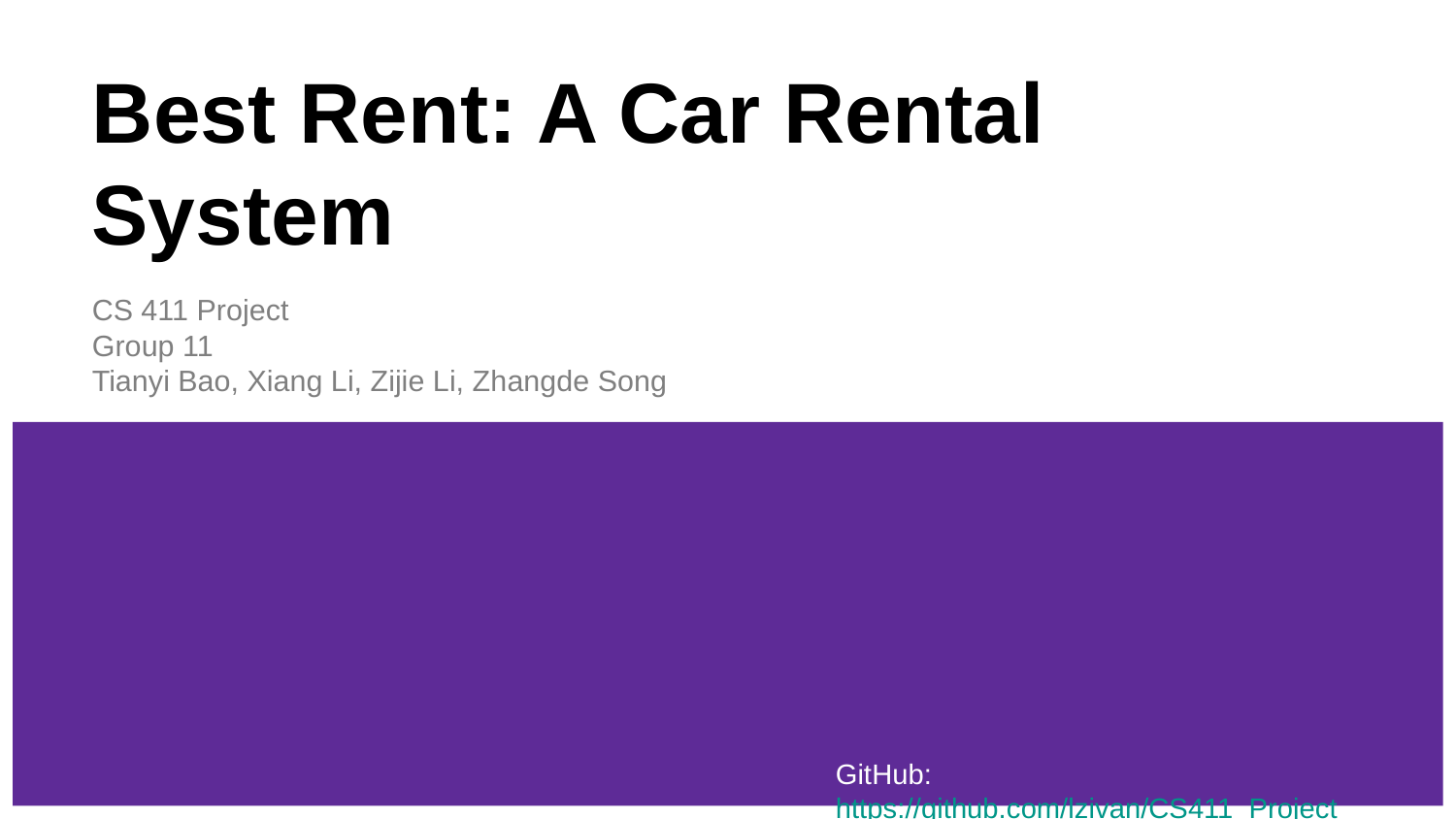

# Best Rent: A Car Rental System
CS 411 Project
Group 11
Tianyi Bao, Xiang Li, Zijie Li, Zhangde Song
GitHub: https://github.com/lzivan/CS411_Project